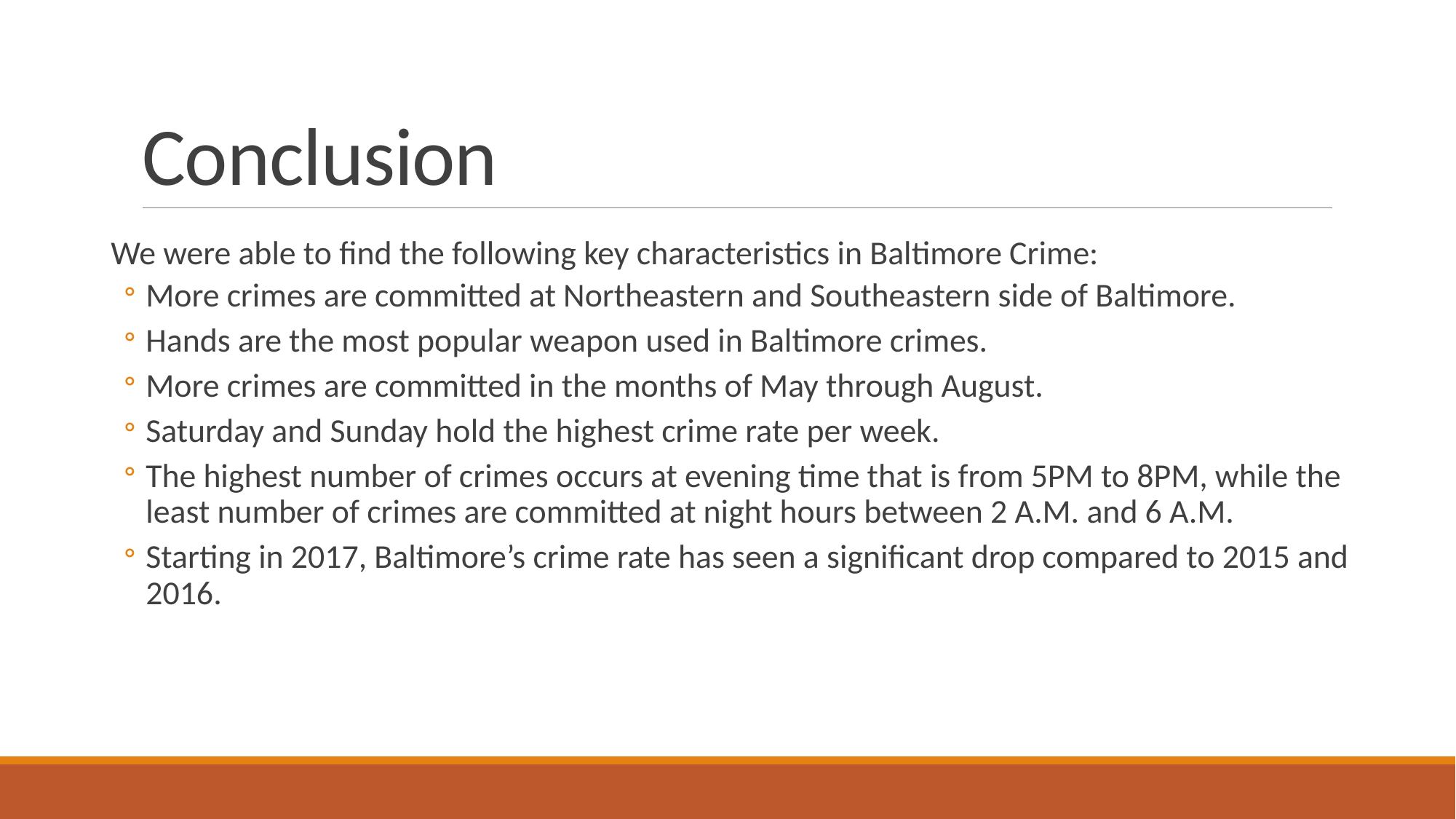

# Conclusion
We were able to find the following key characteristics in Baltimore Crime:
More crimes are committed at Northeastern and Southeastern side of Baltimore.
Hands are the most popular weapon used in Baltimore crimes.
More crimes are committed in the months of May through August.
Saturday and Sunday hold the highest crime rate per week.
The highest number of crimes occurs at evening time that is from 5PM to 8PM, while the least number of crimes are committed at night hours between 2 A.M. and 6 A.M.
Starting in 2017, Baltimore’s crime rate has seen a significant drop compared to 2015 and 2016.